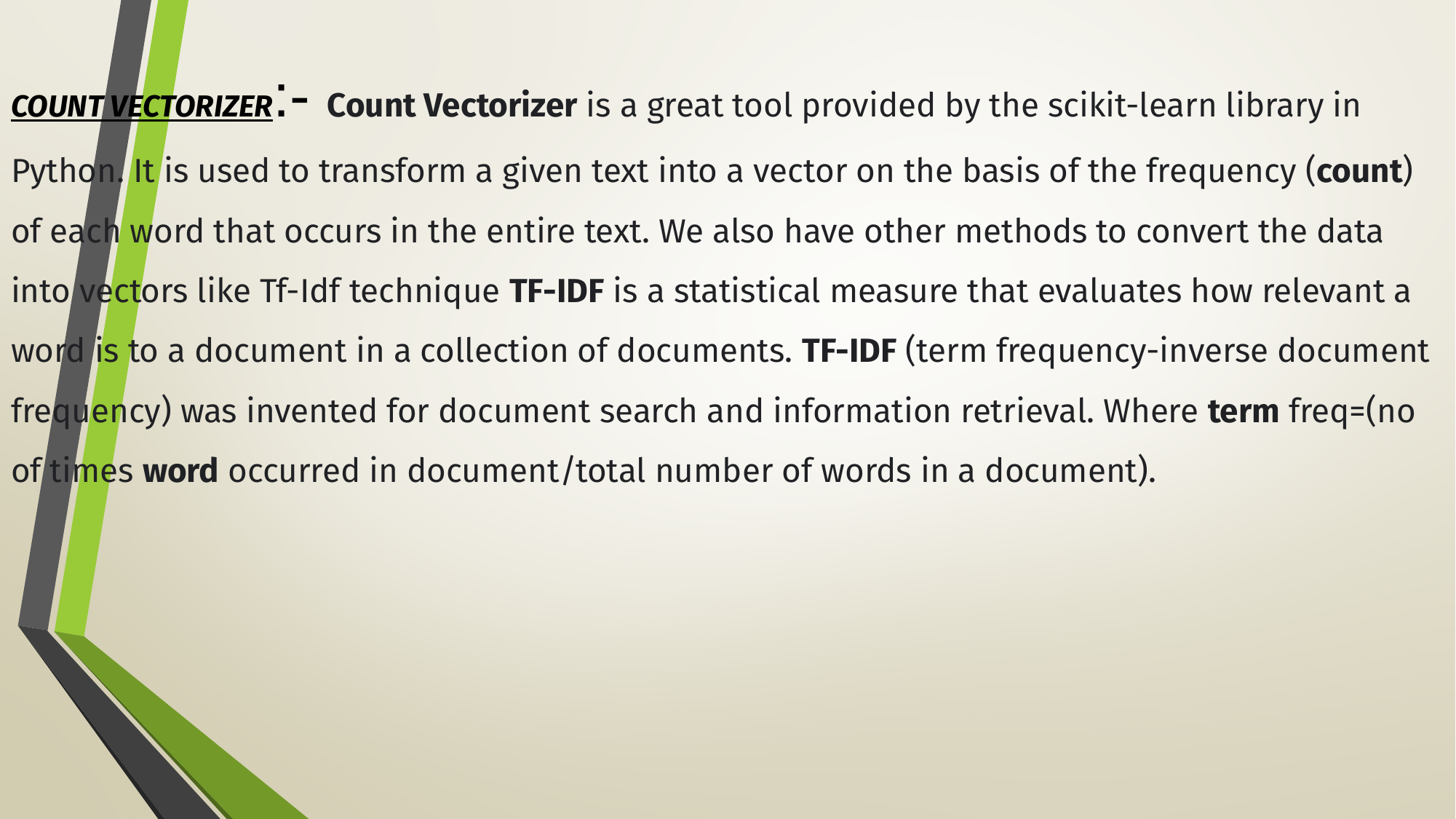

# COUNT VECTORIZER:- Count Vectorizer is a great tool provided by the scikit-learn library in Python. It is used to transform a given text into a vector on the basis of the frequency (count) of each word that occurs in the entire text. We also have other methods to convert the data into vectors like Tf-Idf technique TF-IDF is a statistical measure that evaluates how relevant a word is to a document in a collection of documents. TF-IDF (term frequency-inverse document frequency) was invented for document search and information retrieval. Where term freq=(no of times word occurred in document/total number of words in a document).